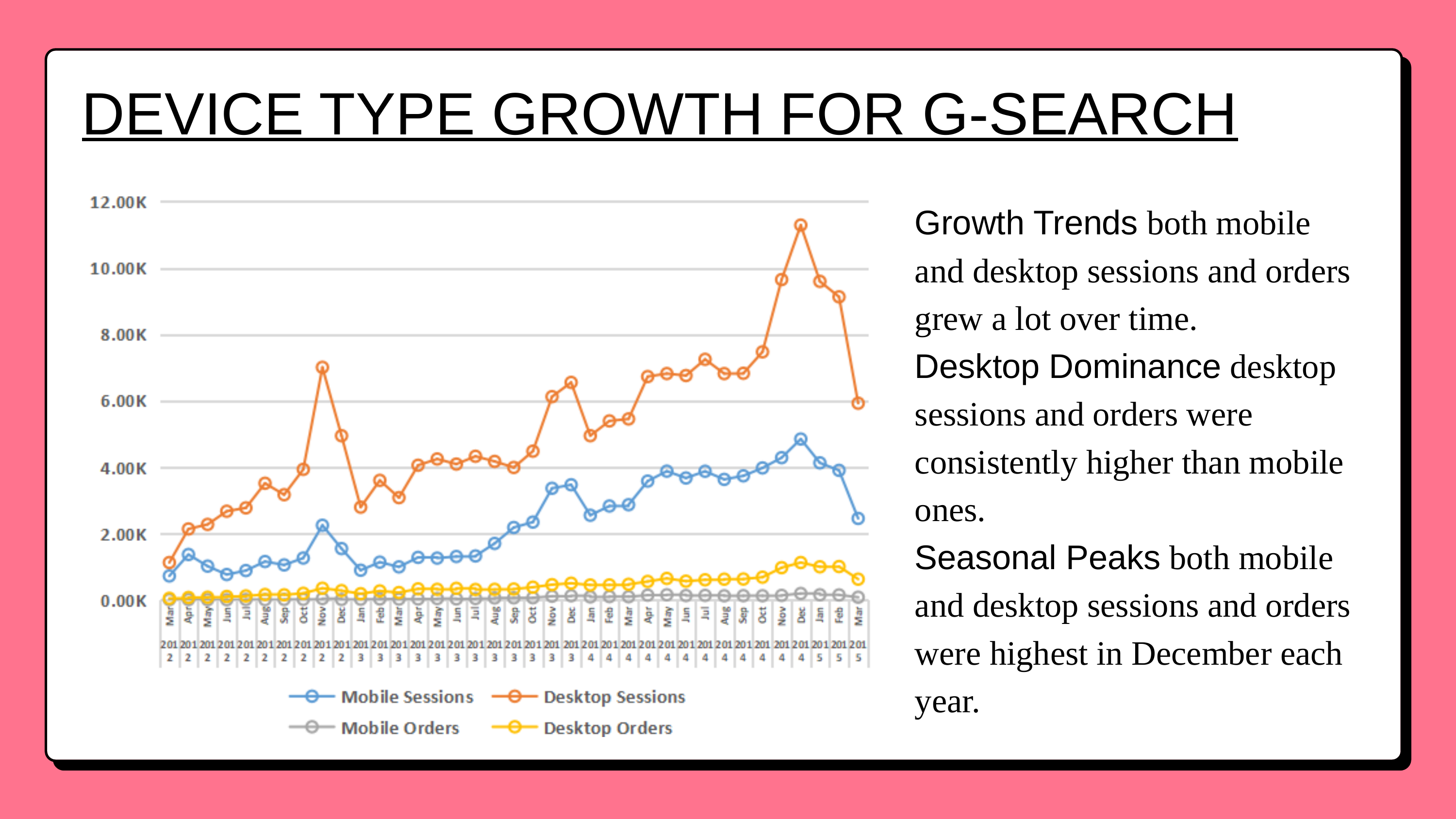

DEVICE TYPE GROWTH FOR G-SEARCH

Growth Trends both mobile and desktop sessions and orders grew a lot over time.
Desktop Dominance desktop sessions and orders were consistently higher than mobile ones.
Seasonal Peaks both mobile and desktop sessions and orders were highest in December each year.